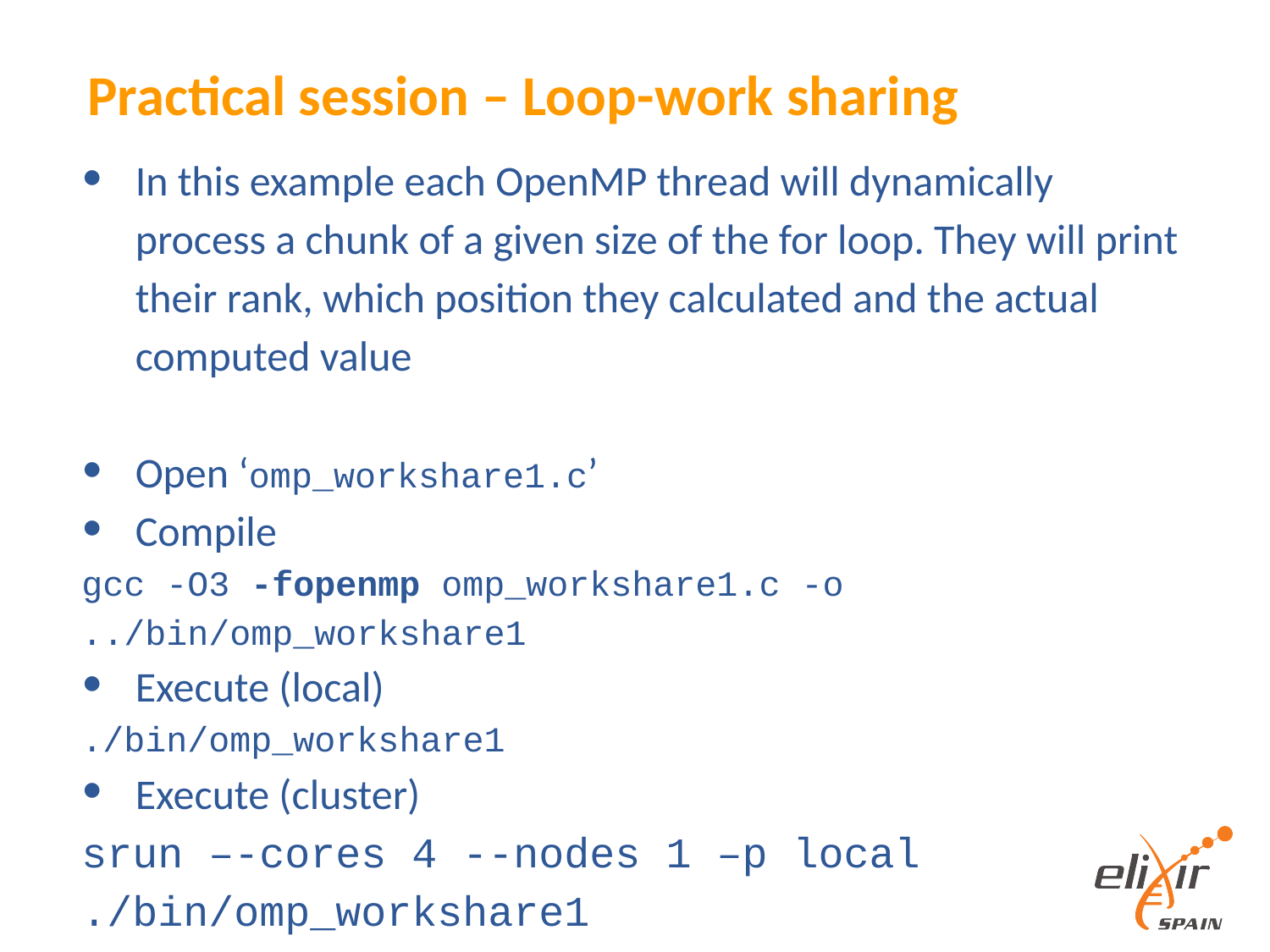

# Practical session – Loop-work sharing
In this example each OpenMP thread will dynamically process a chunk of a given size of the for loop. They will print their rank, which position they calculated and the actual computed value

Open ‘omp_workshare1.c’
Compile
gcc -O3 -fopenmp omp_workshare1.c -o ../bin/omp_workshare1
Execute (local)
./bin/omp_workshare1
Execute (cluster)
srun –-cores 4 --nodes 1 –p local ./bin/omp_workshare1